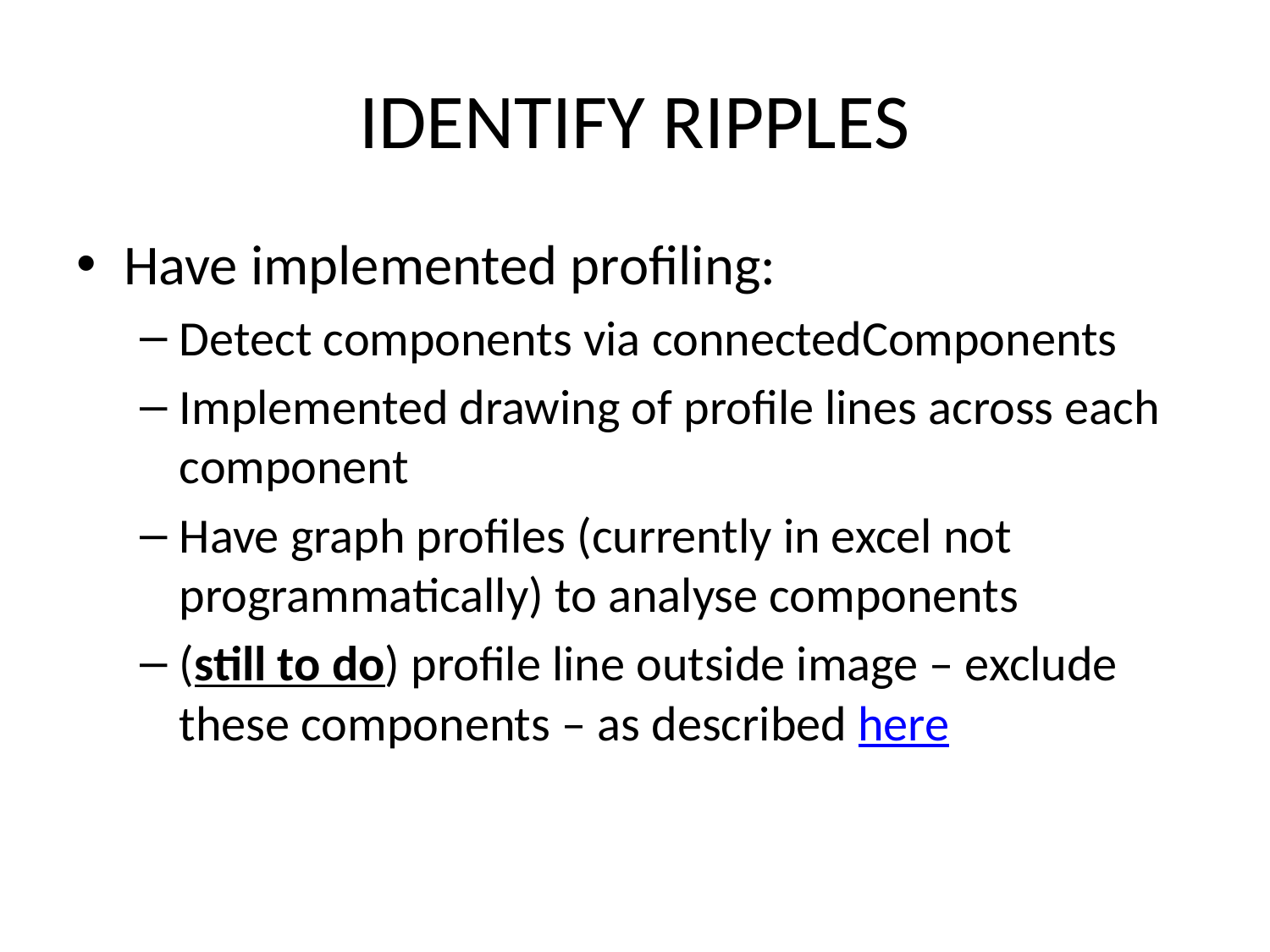

# IDENTIFY RIPPLES
Have implemented profiling:
Detect components via connectedComponents
Implemented drawing of profile lines across each component
Have graph profiles (currently in excel not programmatically) to analyse components
(still to do) profile line outside image – exclude these components – as described here